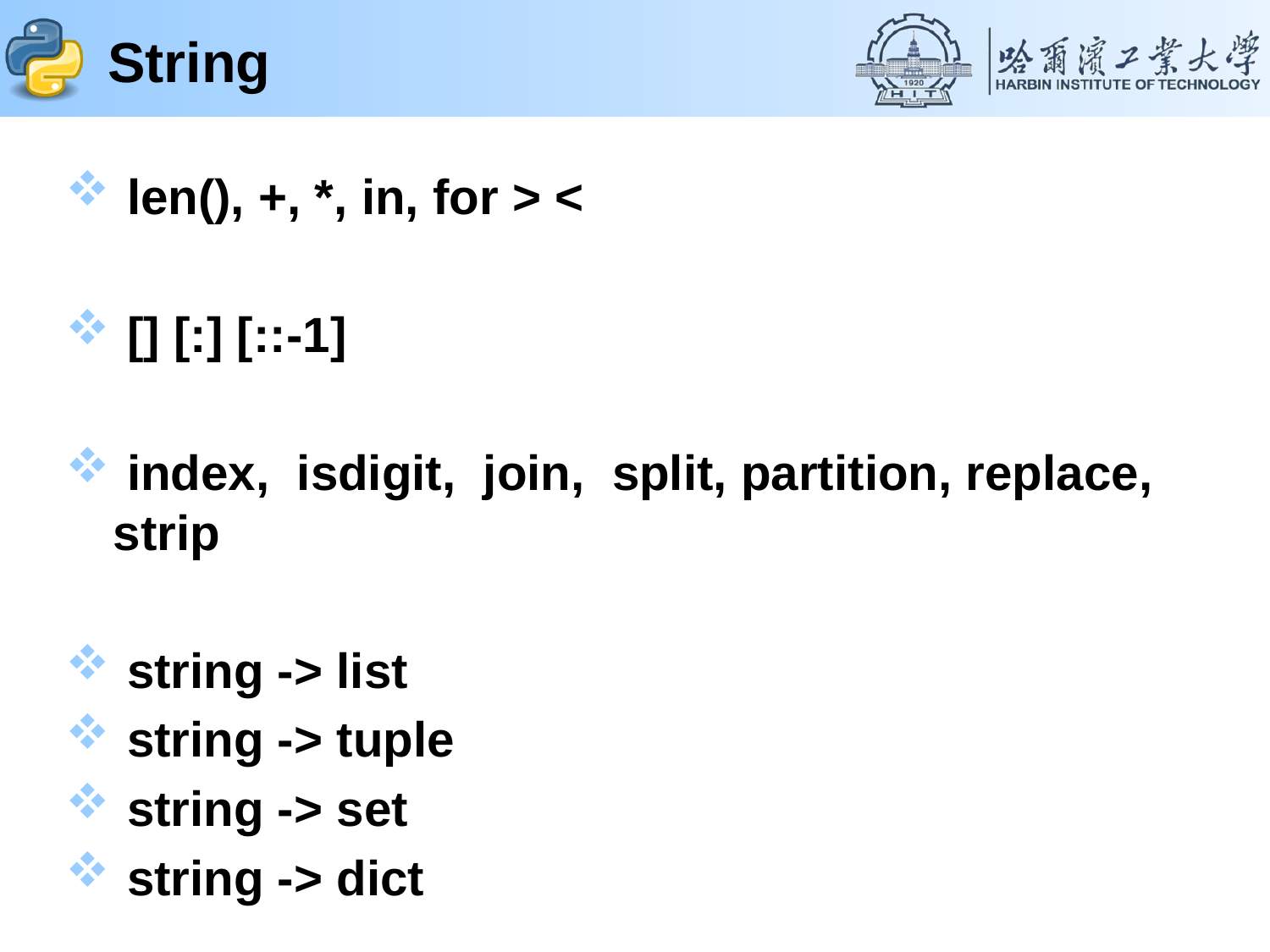

# String
 len(), +, *, in, for > <

 [] [:] [::-1]

 index,  isdigit,  join,  split, partition, replace, strip

 string -> list
 string -> tuple
 string -> set
 string -> dict